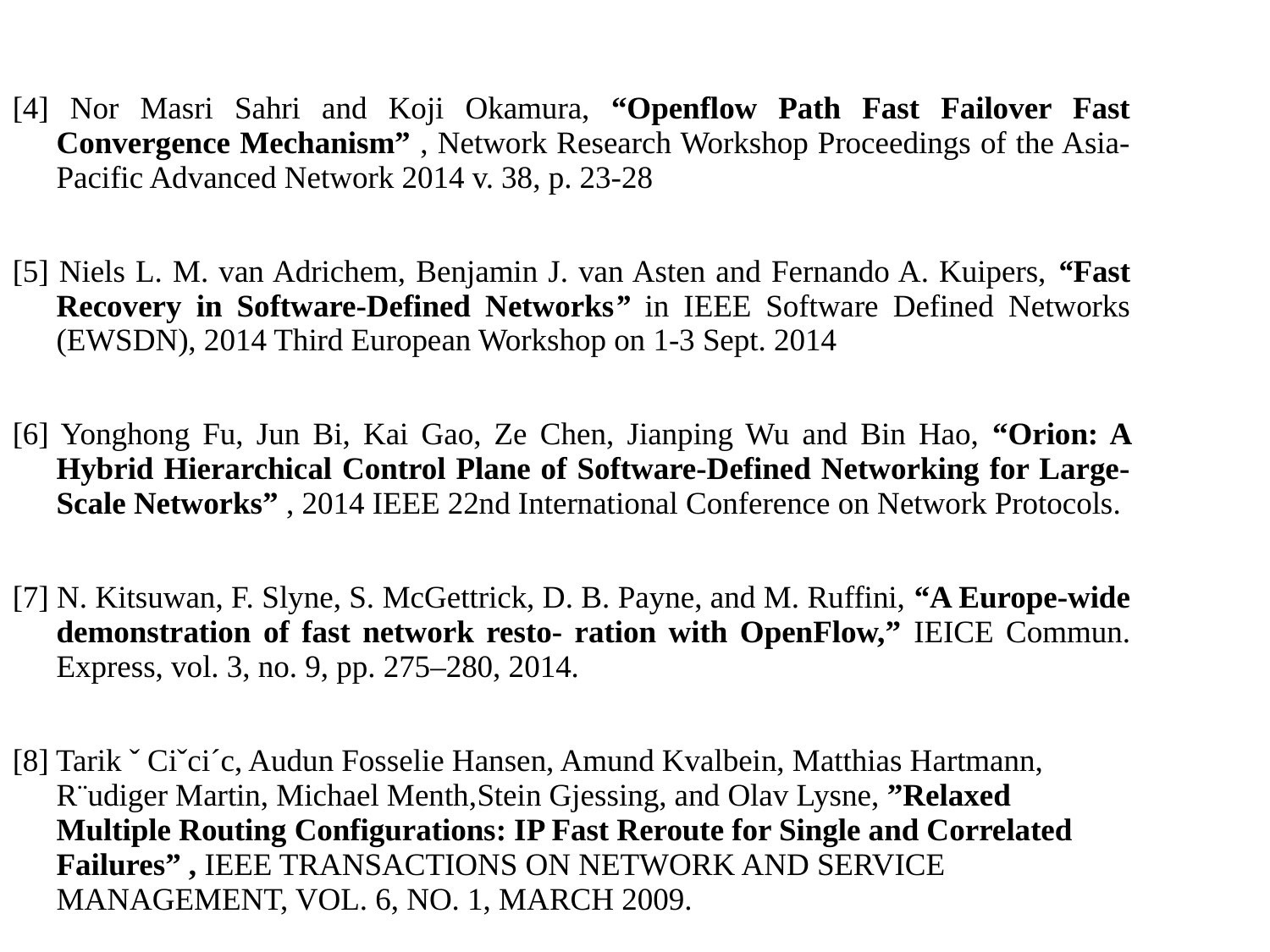

[4] Nor Masri Sahri and Koji Okamura, “Openflow Path Fast Failover Fast Convergence Mechanism” , Network Research Workshop Proceedings of the Asia-Pacific Advanced Network 2014 v. 38, p. 23-28

[5] Niels L. M. van Adrichem, Benjamin J. van Asten and Fernando A. Kuipers, “Fast Recovery in Software-Defined Networks” in IEEE Software Defined Networks (EWSDN), 2014 Third European Workshop on 1-3 Sept. 2014

[6] Yonghong Fu, Jun Bi, Kai Gao, Ze Chen, Jianping Wu and Bin Hao, “Orion: A Hybrid Hierarchical Control Plane of Software-Defined Networking for Large-Scale Networks” , 2014 IEEE 22nd International Conference on Network Protocols.

[7] N. Kitsuwan, F. Slyne, S. McGettrick, D. B. Payne, and M. Ruffini, “A Europe-wide demonstration of fast network resto- ration with OpenFlow,” IEICE Commun. Express, vol. 3, no. 9, pp. 275–280, 2014.

[8] Tarik ˇ Ciˇci´c, Audun Fosselie Hansen, Amund Kvalbein, Matthias Hartmann, R¨udiger Martin, Michael Menth,Stein Gjessing, and Olav Lysne, ”Relaxed Multiple Routing Configurations: IP Fast Reroute for Single and Correlated Failures” , IEEE TRANSACTIONS ON NETWORK AND SERVICE MANAGEMENT, VOL. 6, NO. 1, MARCH 2009.